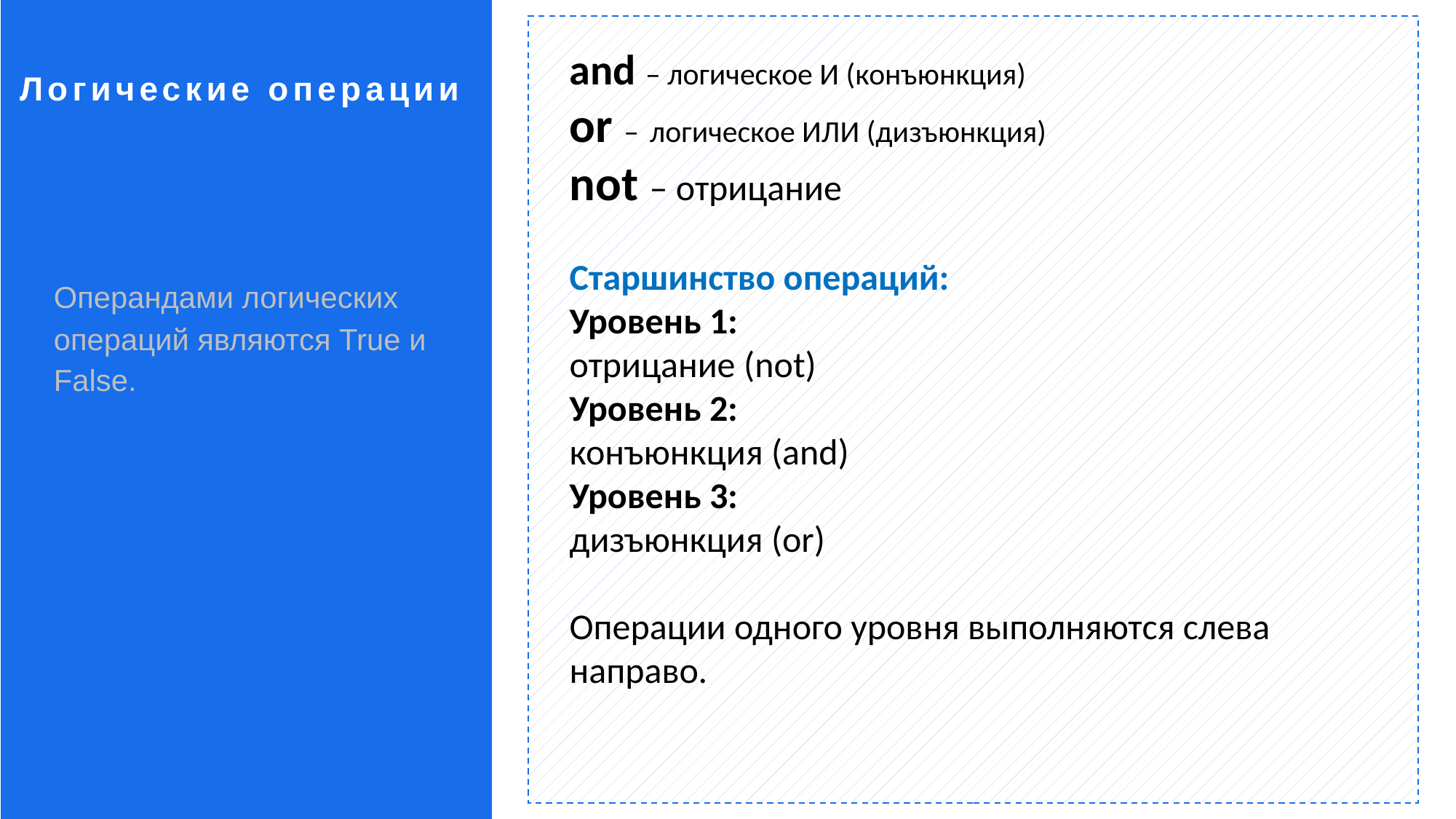

and – логическое И (конъюнкция)
or – логическое ИЛИ (дизъюнкция)
not – отрицание

Старшинство операций:
Уровень 1:
отрицание (not)
Уровень 2:
конъюнкция (and)
Уровень 3:
дизъюнкция (or)

Операции одного уровня выполняются слева направо.
Логические операции
Операндами логических операций являются True и False.